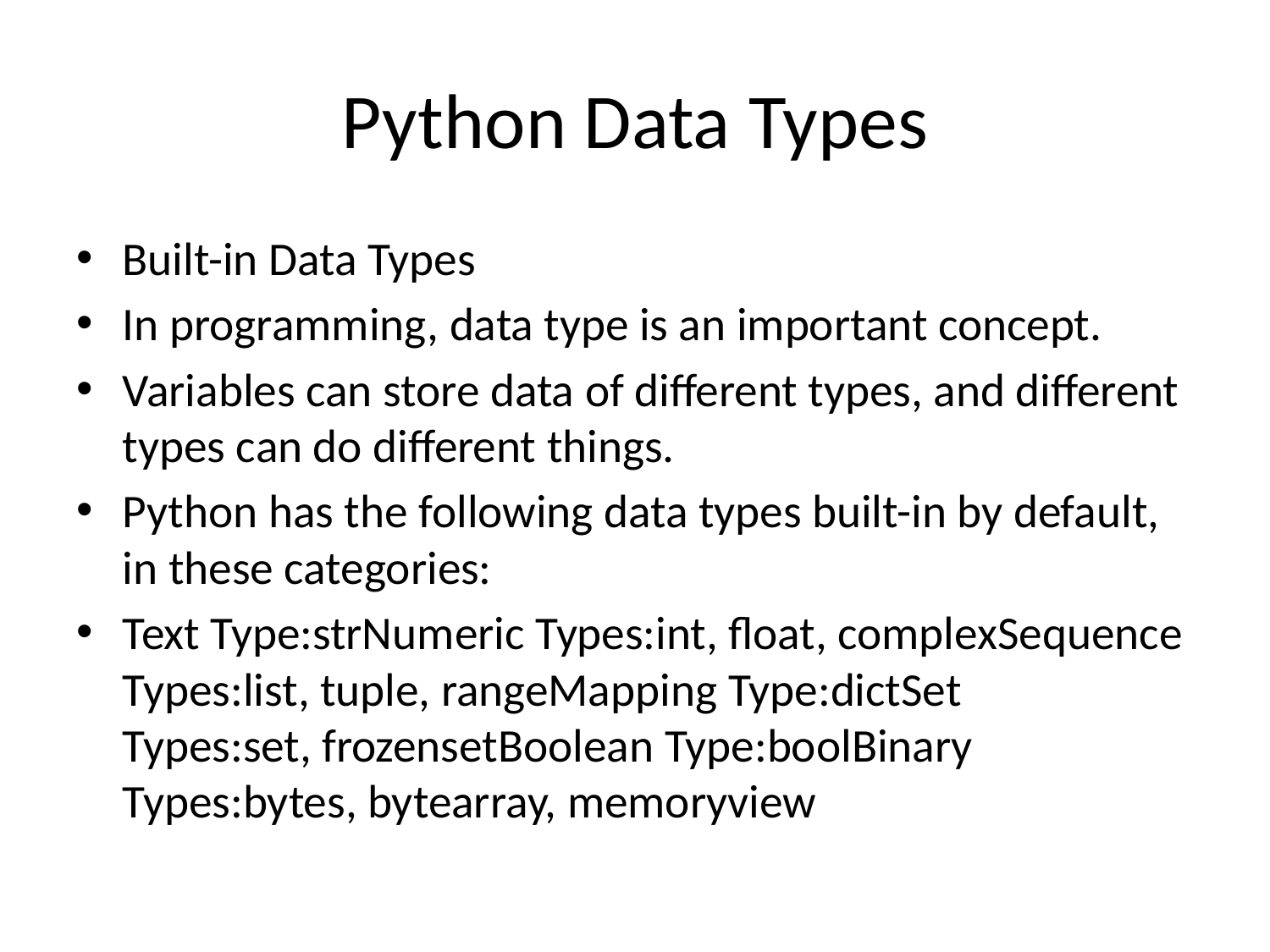

# Python Data Types
Built-in Data Types
In programming, data type is an important concept.
Variables can store data of different types, and different types can do different things.
Python has the following data types built-in by default, in these categories:
Text Type:strNumeric Types:int, float, complexSequence Types:list, tuple, rangeMapping Type:dictSet Types:set, frozensetBoolean Type:boolBinary Types:bytes, bytearray, memoryview